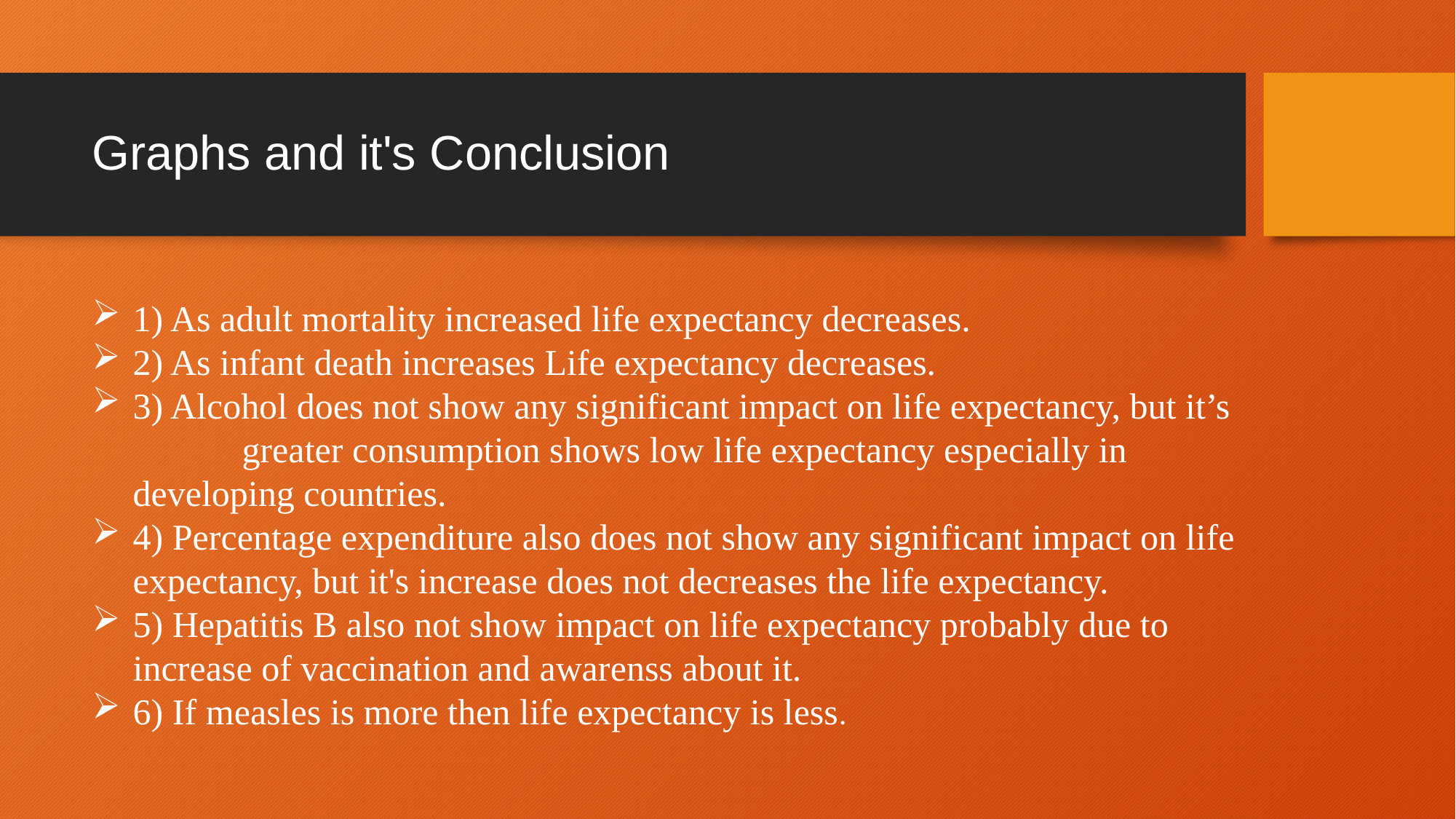

# Graphs and it's Conclusion
1) As adult mortality increased life expectancy decreases.
2) As infant death increases Life expectancy decreases.
3) Alcohol does not show any significant impact on life expectancy, but it’s               greater consumption shows low life expectancy especially in developing countries.
4) Percentage expenditure also does not show any significant impact on life expectancy, but it's increase does not decreases the life expectancy.
5) Hepatitis B also not show impact on life expectancy probably due to increase of vaccination and awarenss about it.
6) If measles is more then life expectancy is less.